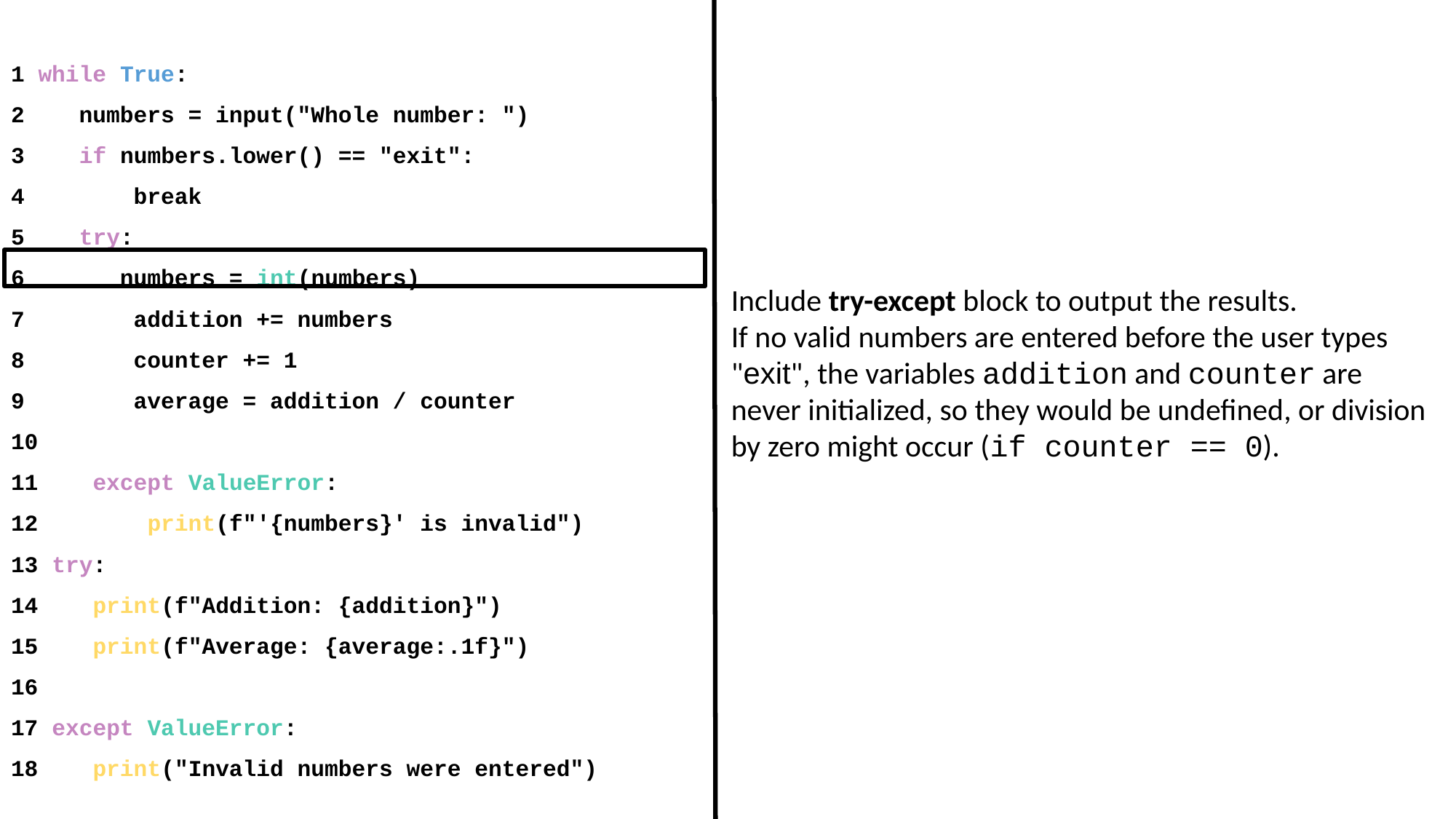

1 while True:
2    numbers = input("Whole number: ")
3    if numbers.lower() == "exit":
4        break
5    try:
6       numbers = int(numbers)
7        addition += numbers
8        counter += 1
9        average = addition / counter
10
11    except ValueError:
12        print(f"'{numbers}' is invalid")
13 try:
14    print(f"Addition: {addition}")
15    print(f"Average: {average:.1f}")
16
17 except ValueError:
18    print("Invalid numbers were entered")

Include try-except block to output the results.
If no valid numbers are entered before the user types "exit", the variables addition and counter are never initialized, so they would be undefined, or division by zero might occur (if counter == 0).